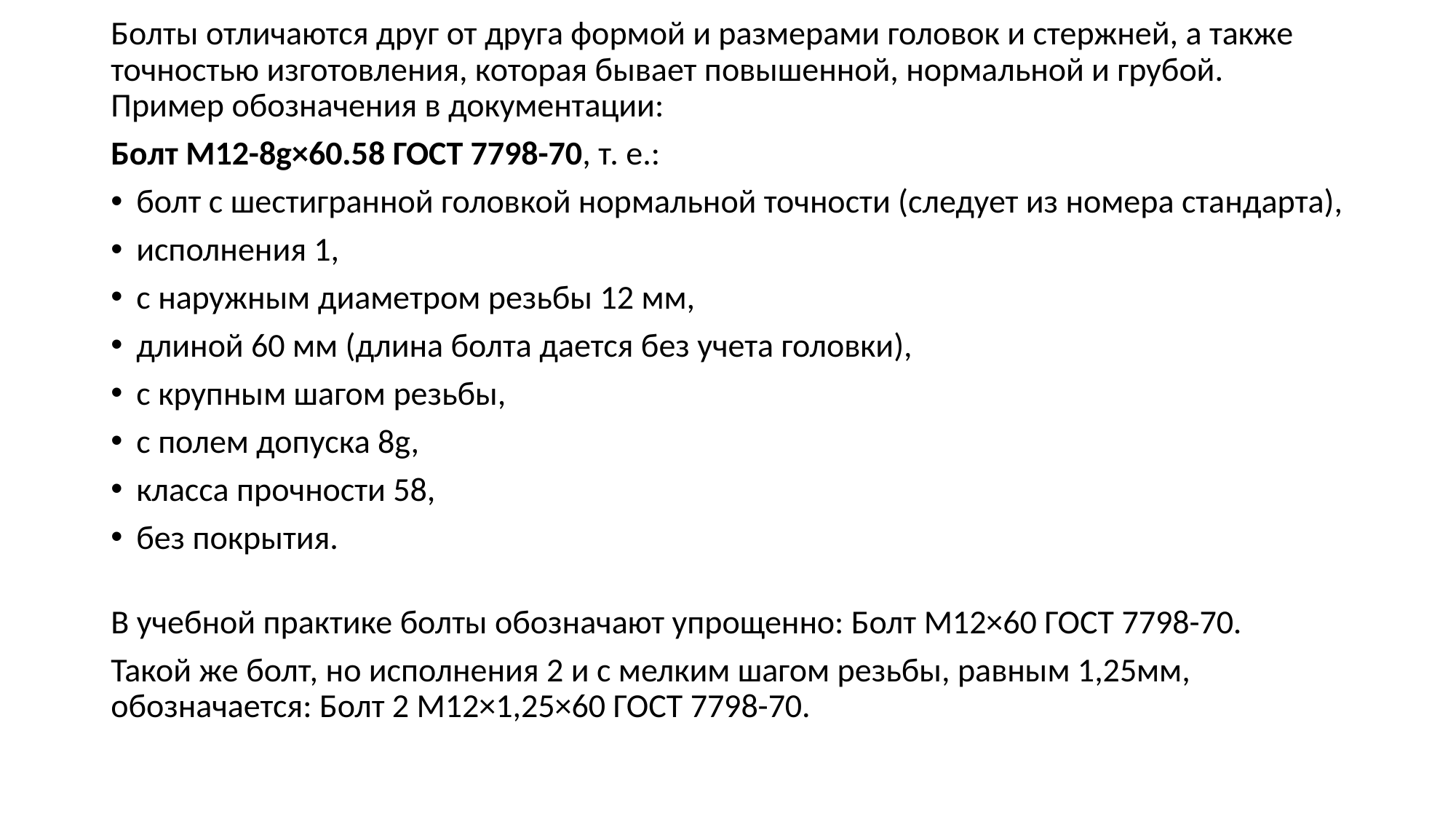

Болты отличаются друг от друга формой и размерами головок и стержней, а также точностью изготовления, которая бывает повышенной, нормальной и грубой. Пример обозначения в документации:
Болт М12-8g×60.58 ГОСТ 7798-70, т. е.:
болт с шестигранной головкой нормальной точности (следует из номера стандарта),
исполнения 1,
с наружным диаметром резьбы 12 мм,
длиной 60 мм (длина болта дается без учета головки),
с крупным шагом резьбы,
с полем допуска 8g,
класса прочности 58,
без покрытия.
В учебной практике болты обозначают упрощенно: Болт М12×60 ГОСТ 7798-70.
Такой же болт, но исполнения 2 и с мелким шагом резьбы, равным 1,25мм, обозначается: Болт 2 М12×1,25×60 ГОСТ 7798-70.